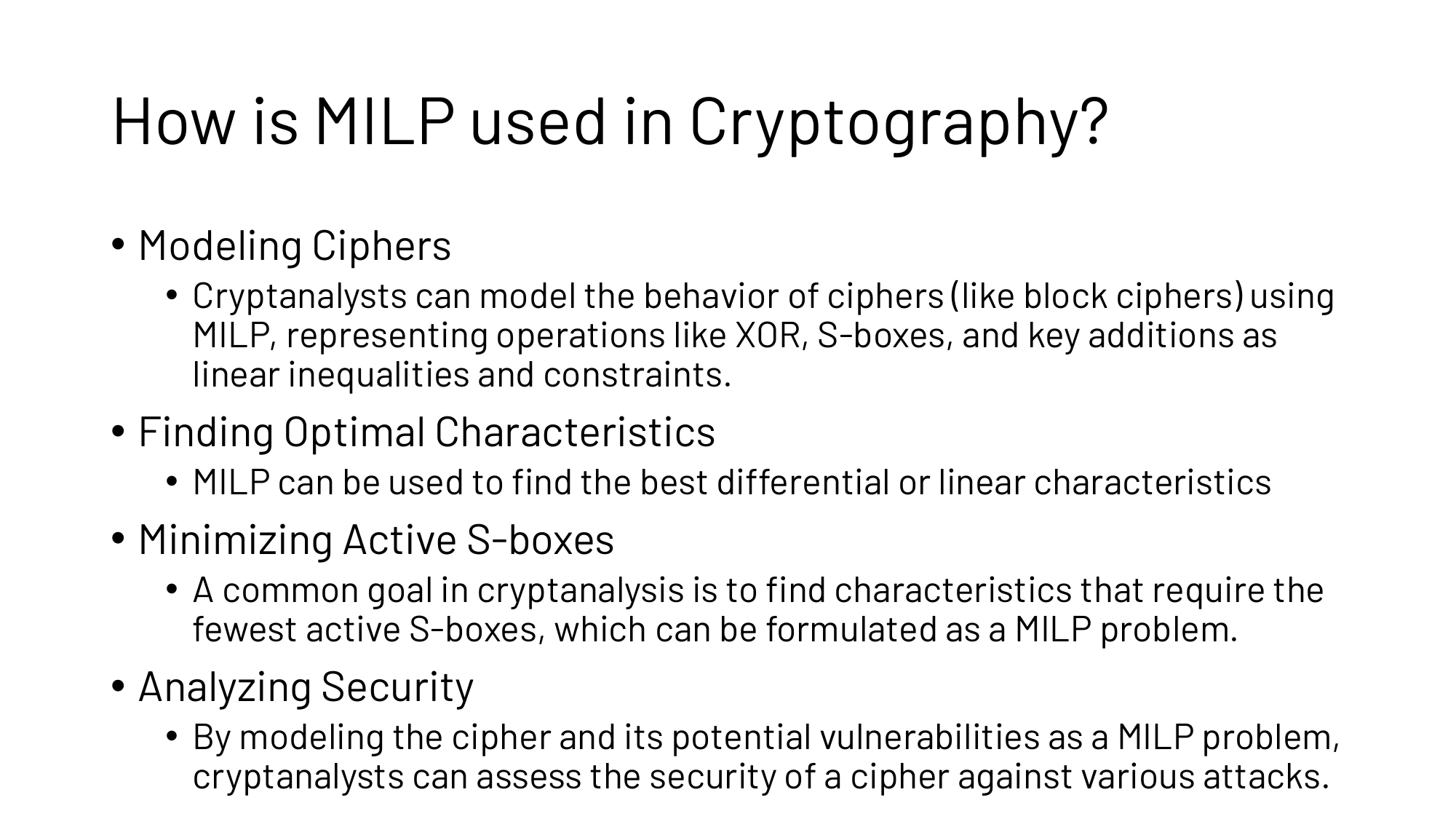

# How is MILP used in Cryptography?
Modeling Ciphers
Cryptanalysts can model the behavior of ciphers (like block ciphers) using MILP, representing operations like XOR, S-boxes, and key additions as linear inequalities and constraints.
Finding Optimal Characteristics
MILP can be used to find the best differential or linear characteristics
Minimizing Active S-boxes
A common goal in cryptanalysis is to find characteristics that require the fewest active S-boxes, which can be formulated as a MILP problem.
Analyzing Security
By modeling the cipher and its potential vulnerabilities as a MILP problem, cryptanalysts can assess the security of a cipher against various attacks.